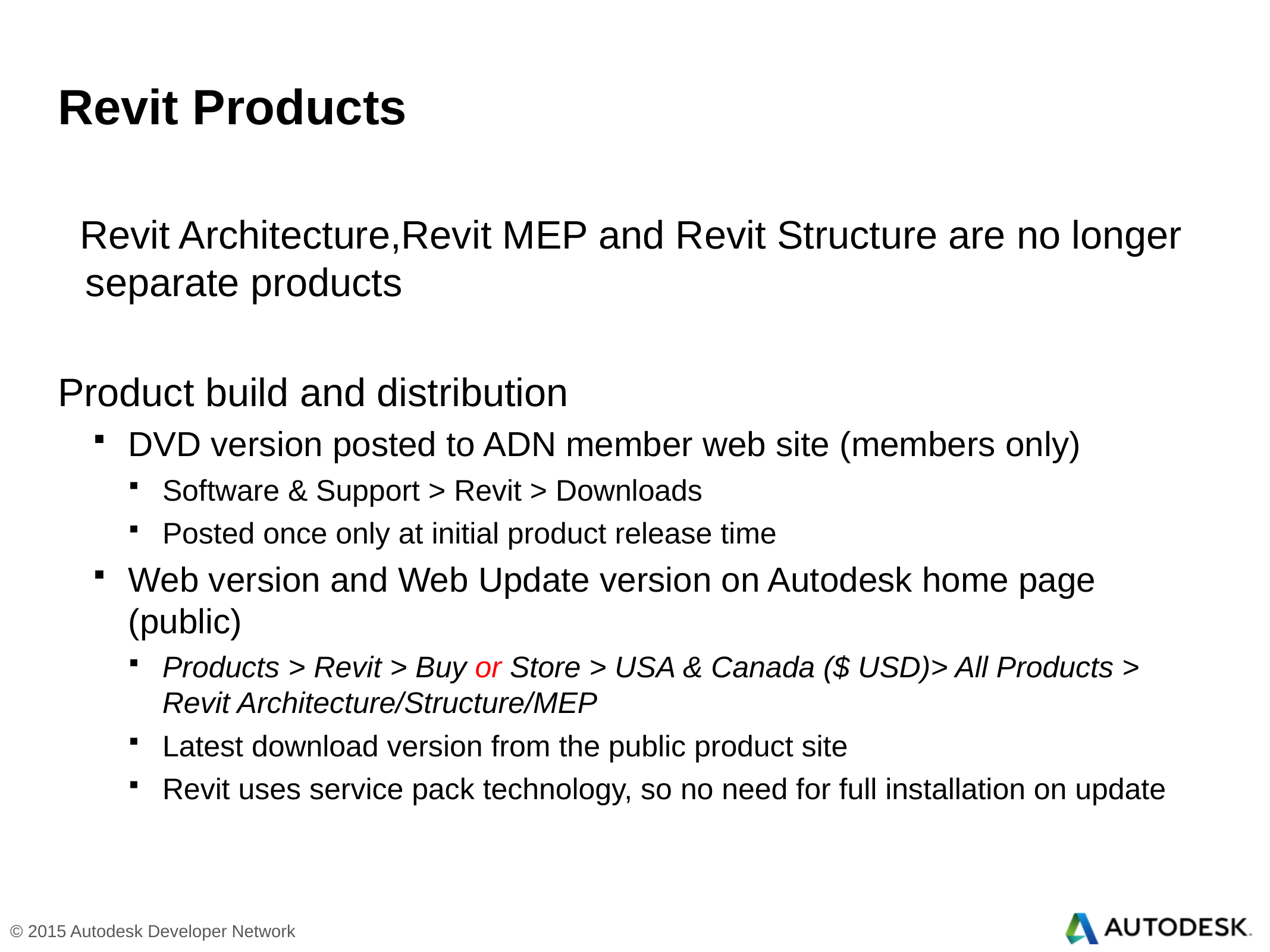

# Revit Products
  Revit Architecture,Revit MEP and Revit Structure are no longer separate products

Product build and distribution
DVD version posted to ADN member web site (members only)
Software & Support > Revit > Downloads
Posted once only at initial product release time
Web version and Web Update version on Autodesk home page (public)
Products > Revit > Buy or Store > USA & Canada ($ USD)> All Products > Revit Architecture/Structure/MEP
Latest download version from the public product site
Revit uses service pack technology, so no need for full installation on update